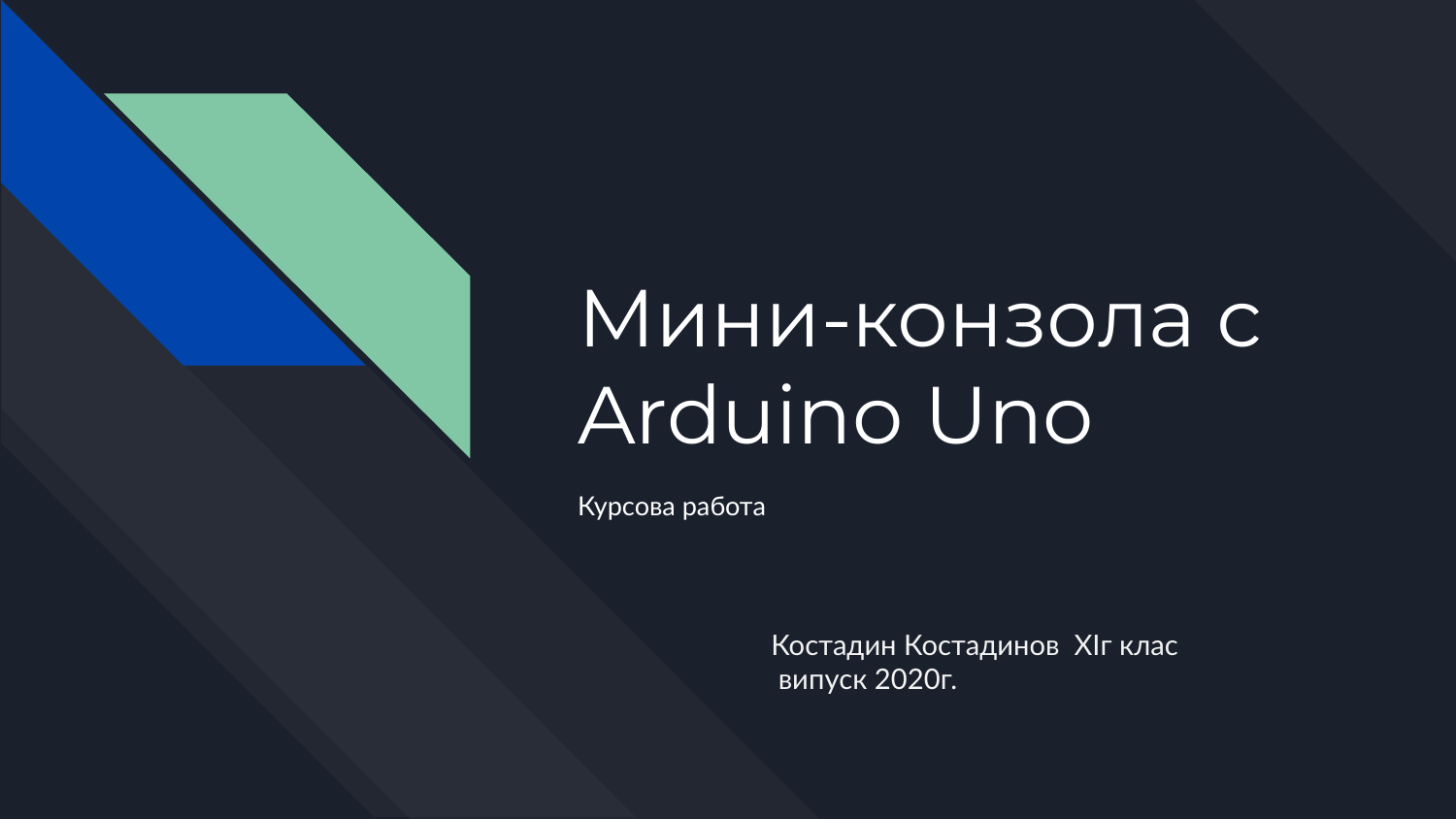

# Мини-конзола с Arduino Uno
Курсова работа
Костадин Костадинов  XIг клас
 випуск 2020г.